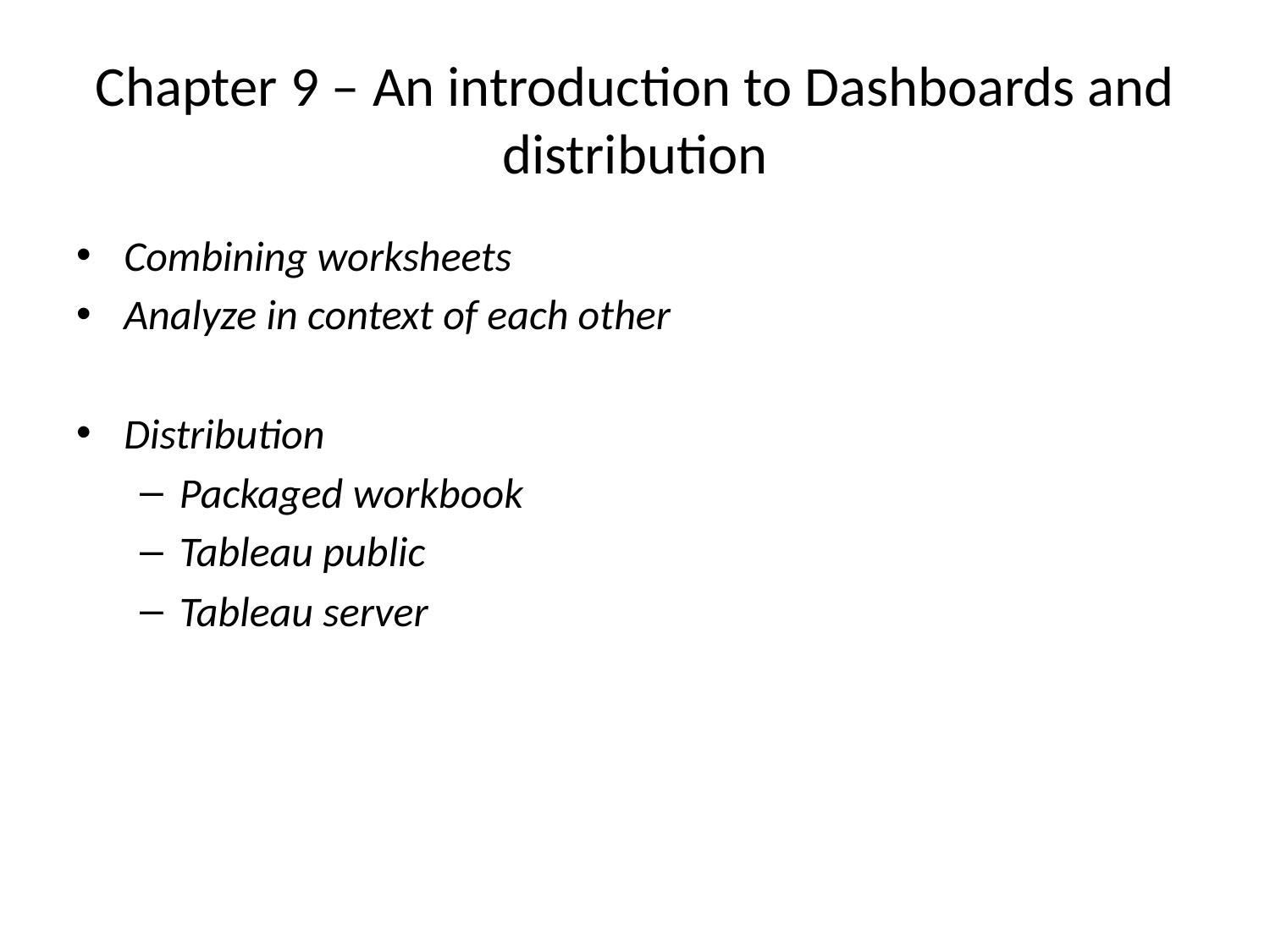

# Chapter 9 – An introduction to Dashboards and distribution
Combining worksheets
Analyze in context of each other

Distribution
Packaged workbook
Tableau public
Tableau server